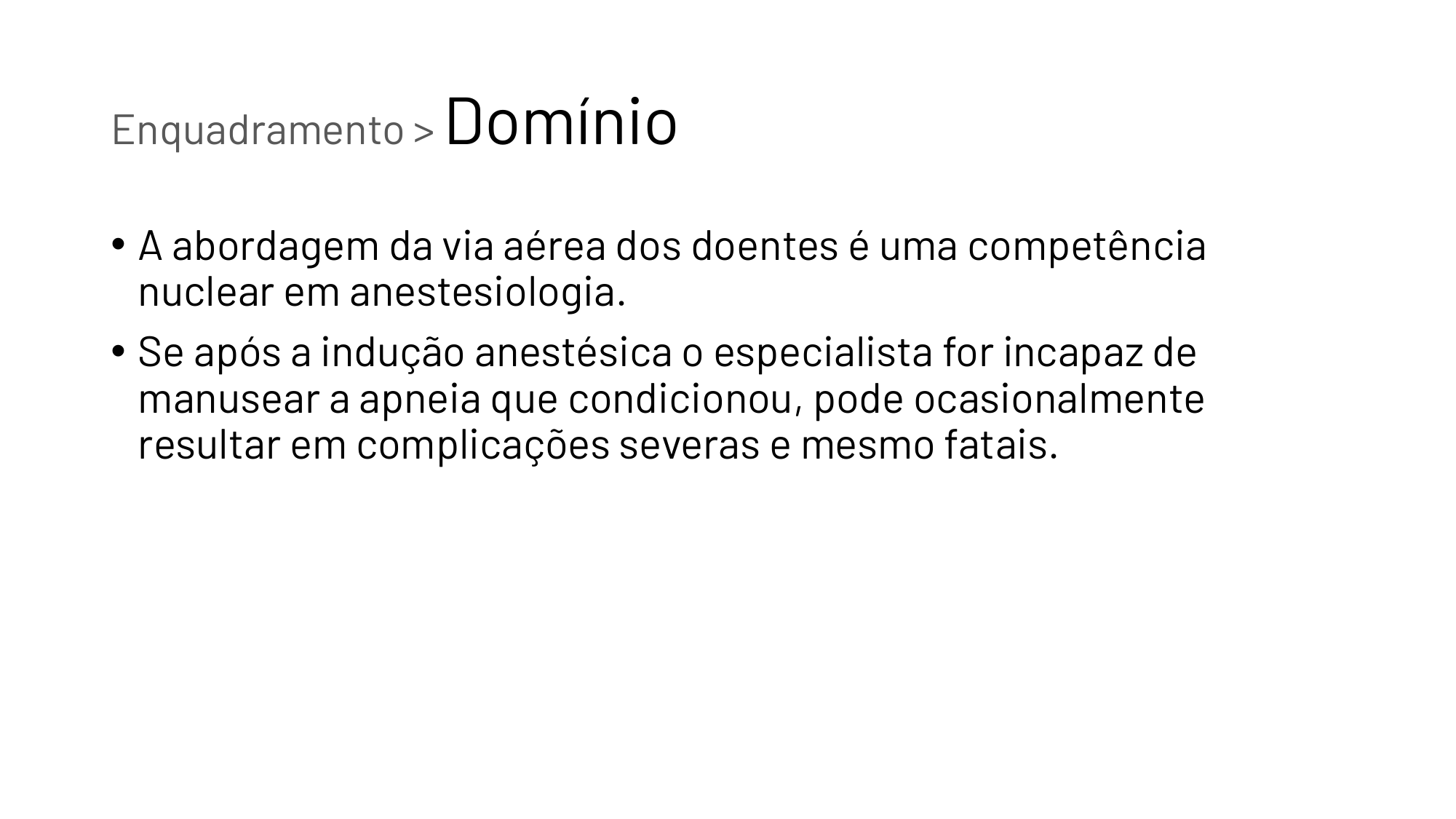

# Enquadramento > Domínio
A abordagem da via aérea dos doentes é uma competência nuclear em anestesiologia.
Se após a indução anestésica o especialista for incapaz de manusear a apneia que condicionou, pode ocasionalmente resultar em complicações severas e mesmo fatais.